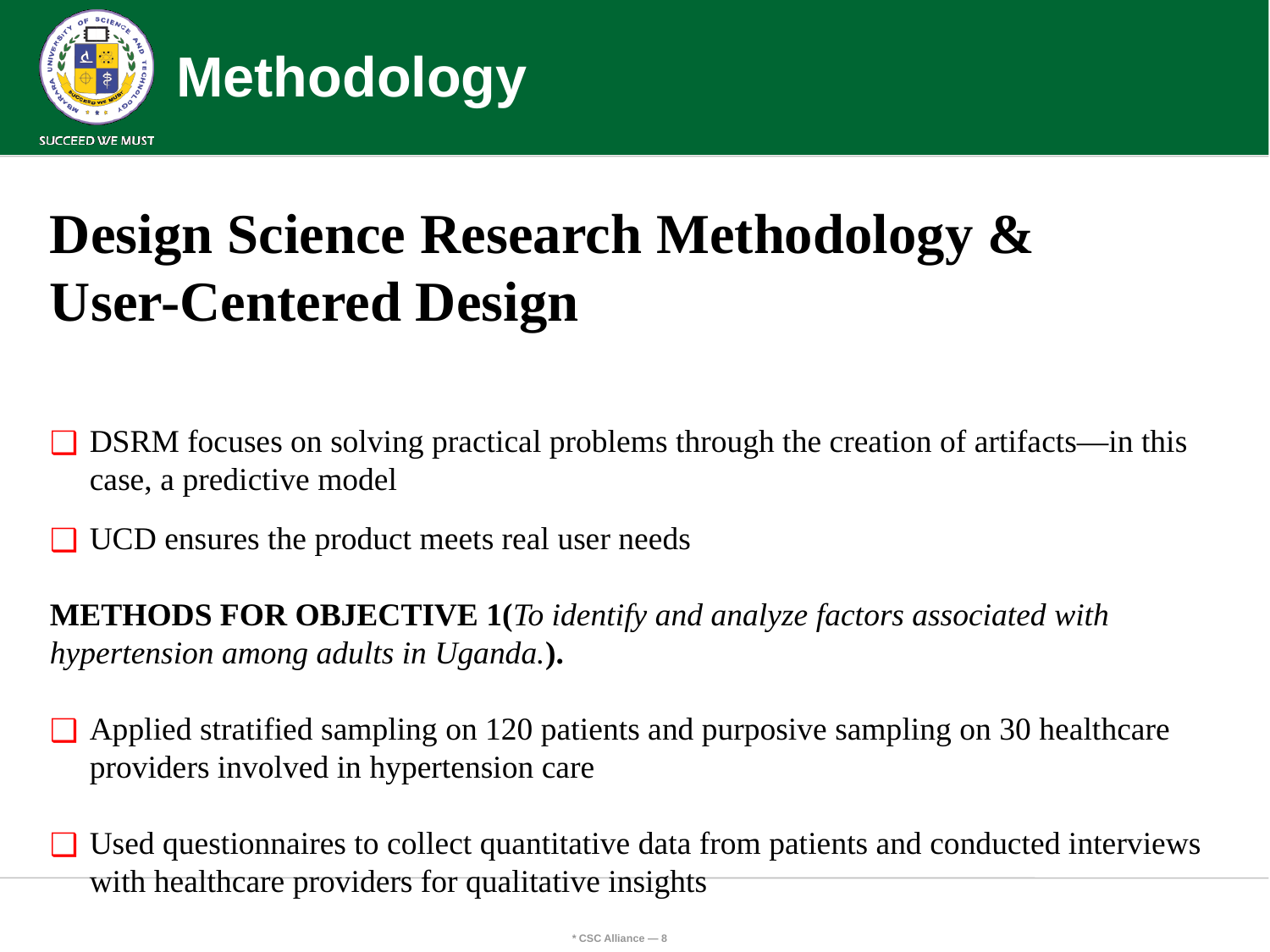

# Methodology
Design Science Research Methodology &
User-Centered Design

DSRM focuses on solving practical problems through the creation of artifacts—in this case, a predictive model
UCD ensures the product meets real user needs

METHODS FOR OBJECTIVE 1(To identify and analyze factors associated with hypertension among adults in Uganda.).

Applied stratified sampling on 120 patients and purposive sampling on 30 healthcare providers involved in hypertension care

Used questionnaires to collect quantitative data from patients and conducted interviews with healthcare providers for qualitative insights